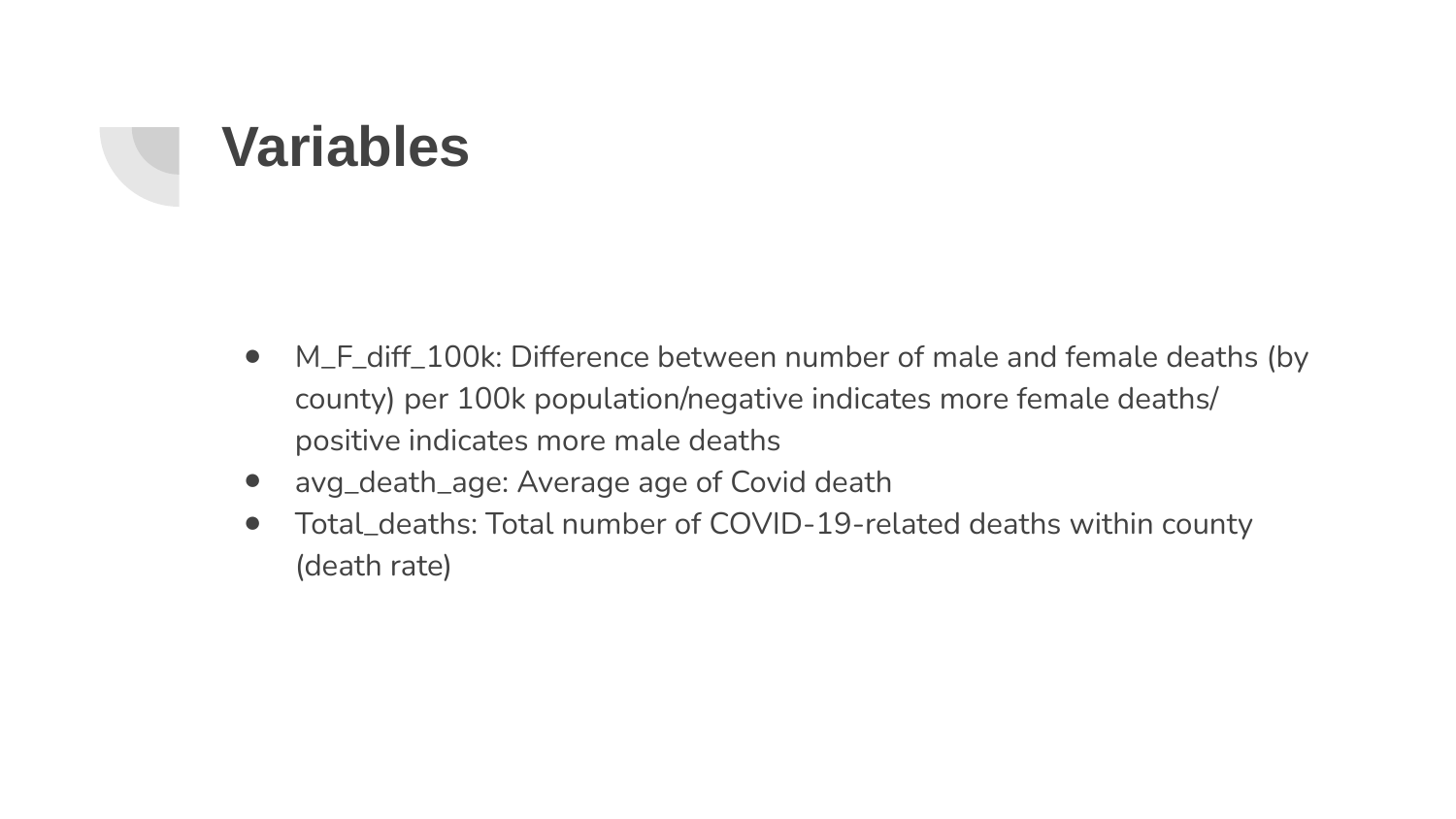

# Variables
M_F_diff_100k: Difference between number of male and female deaths (by county) per 100k population/negative indicates more female deaths/ positive indicates more male deaths
avg_death_age: Average age of Covid death
Total_deaths: Total number of COVID-19-related deaths within county (death rate)